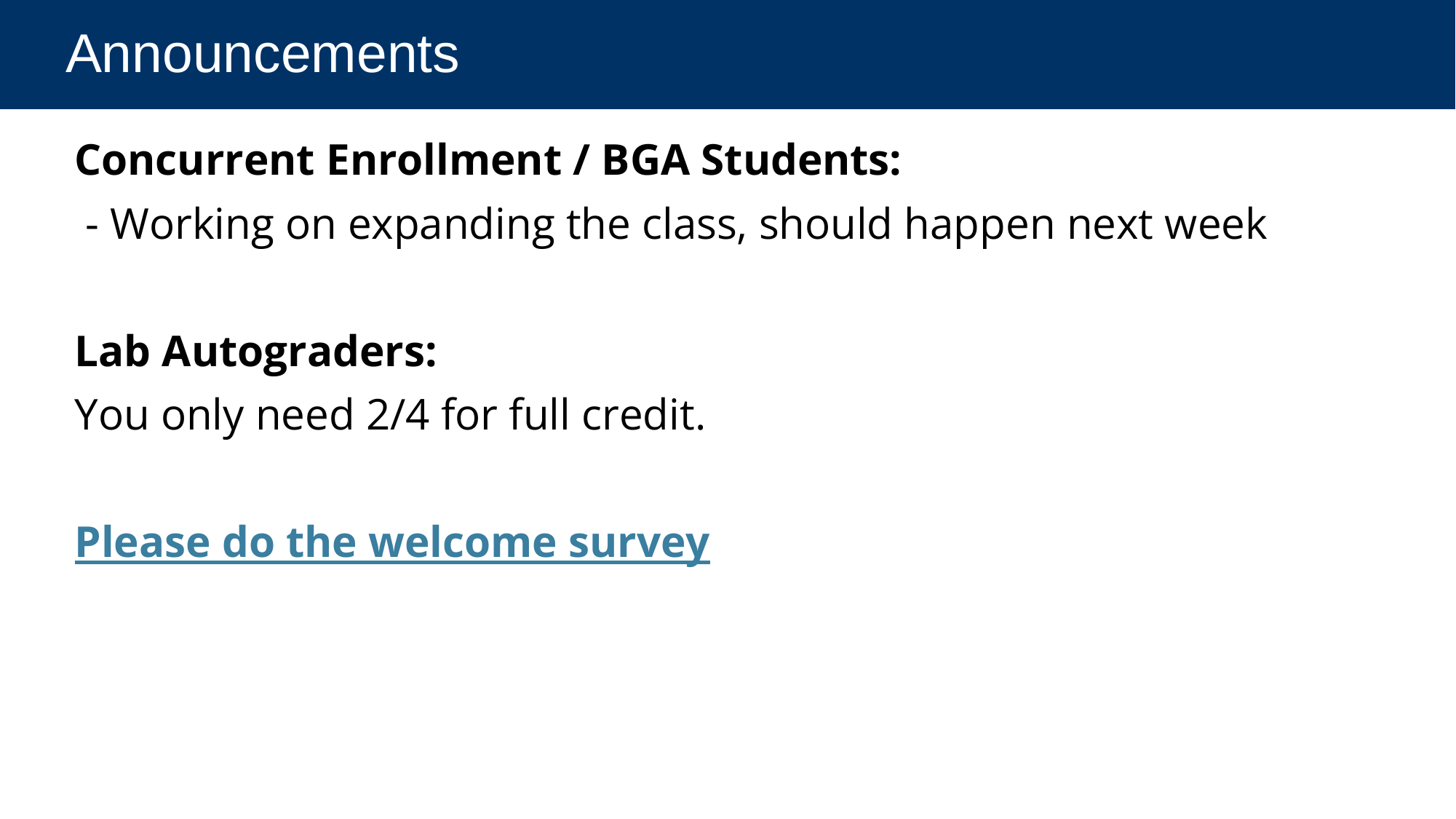

# Announcements
Concurrent Enrollment / BGA Students:
 - Working on expanding the class, should happen next week

Lab Autograders:
You only need 2/4 for full credit.

Please do the welcome survey